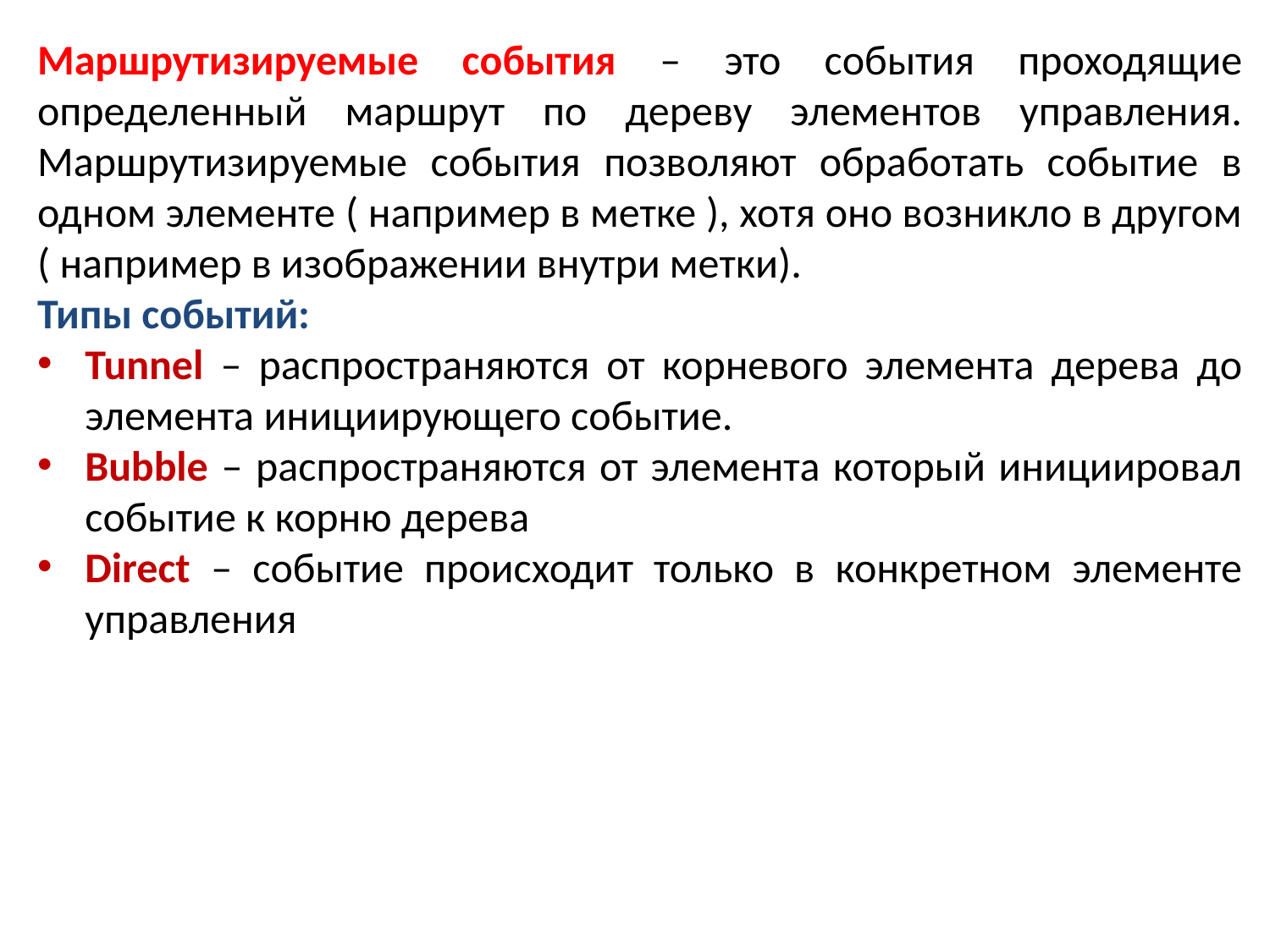

Маршрутизируемые события – это события проходящие определенный маршрут по дереву элементов управления. Маршрутизируемые события позволяют обработать событие в одном элементе ( например в метке ), хотя оно возникло в другом ( например в изображении внутри метки).
Типы событий:
Tunnel – распространяются от корневого элемента дерева до элемента инициирующего событие.
Bubble – распространяются от элемента который инициировал событие к корню дерева
Direct – событие происходит только в конкретном элементе управления